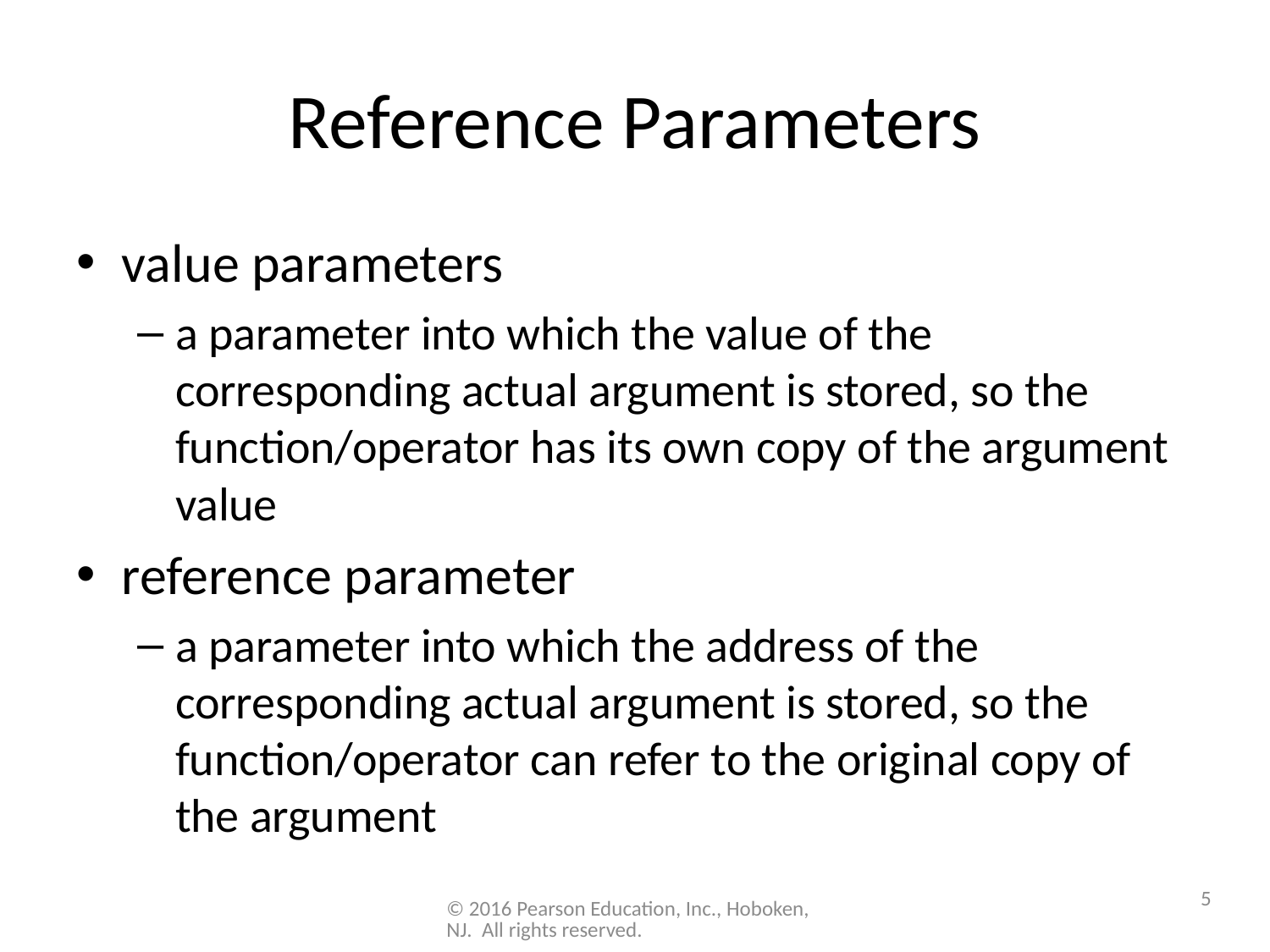

# Reference Parameters
value parameters
a parameter into which the value of the corresponding actual argument is stored, so the function/operator has its own copy of the argument value
reference parameter
a parameter into which the address of the corresponding actual argument is stored, so the function/operator can refer to the original copy of the argument
5
© 2016 Pearson Education, Inc., Hoboken, NJ.  All rights reserved.